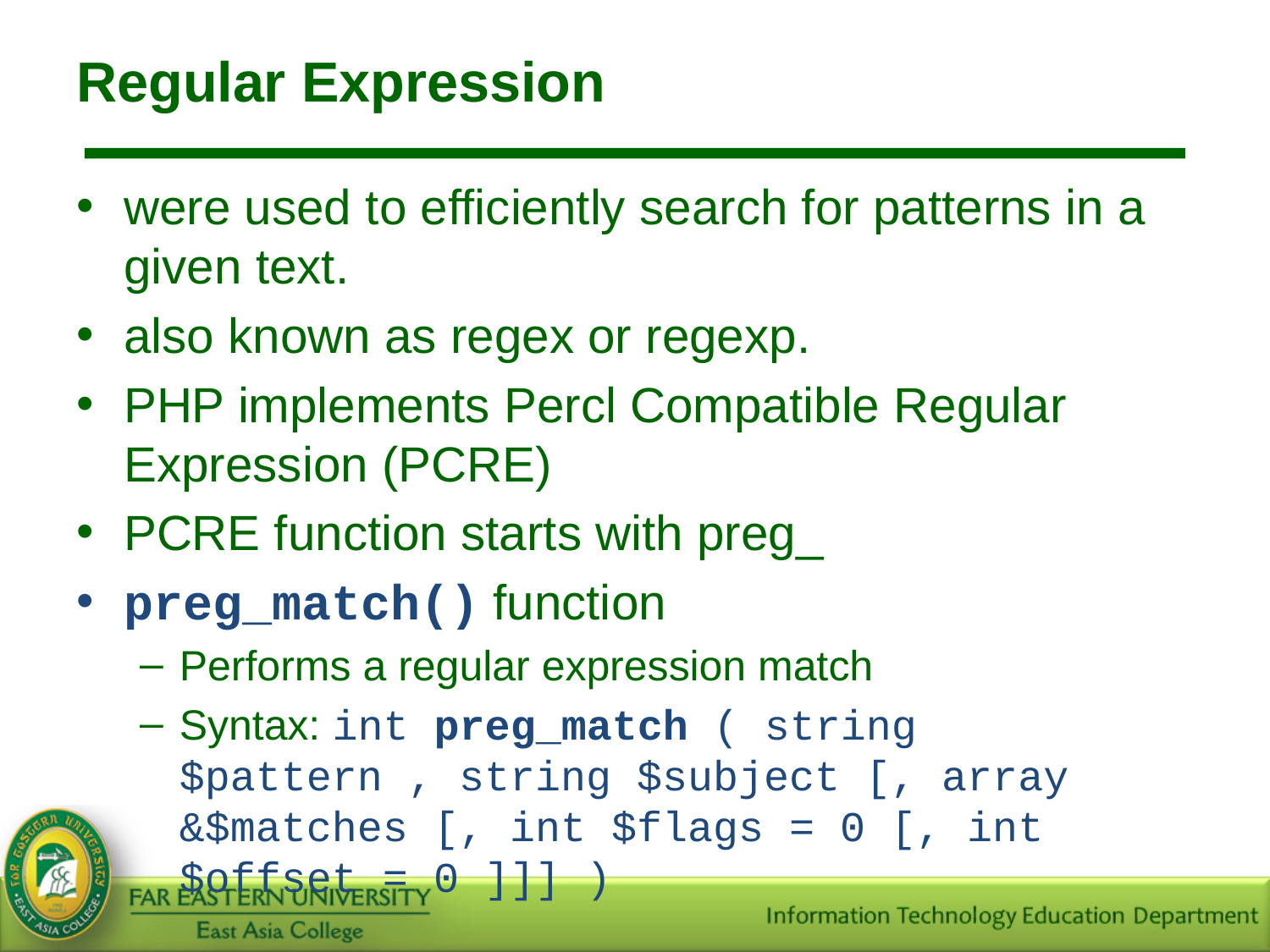

# Regular Expression
were used to efficiently search for patterns in a given text.
also known as regex or regexp.
PHP implements Percl Compatible Regular Expression (PCRE)
PCRE function starts with preg_
preg_match() function
Performs a regular expression match
Syntax: int preg_match ( string $pattern , string $subject [, array &$matches [, int $flags = 0 [, int $offset = 0 ]]] )